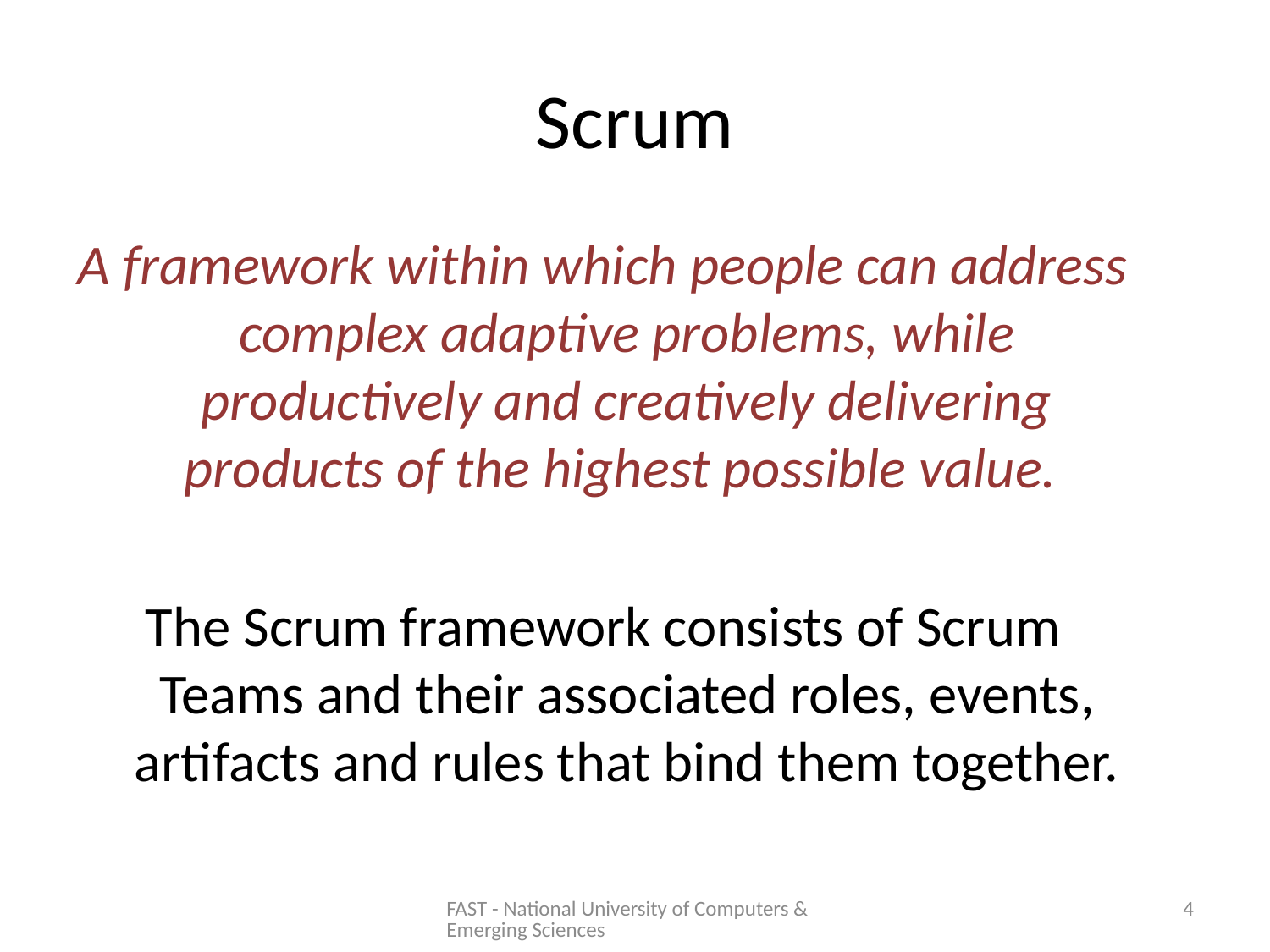

# Scrum
A framework within which people can address complex adaptive problems, while productively and creatively delivering products of the highest possible value.

The Scrum framework consists of Scrum Teams and their associated roles, events, artifacts and rules that bind them together.

FAST - National University of Computers & Emerging Sciences
4